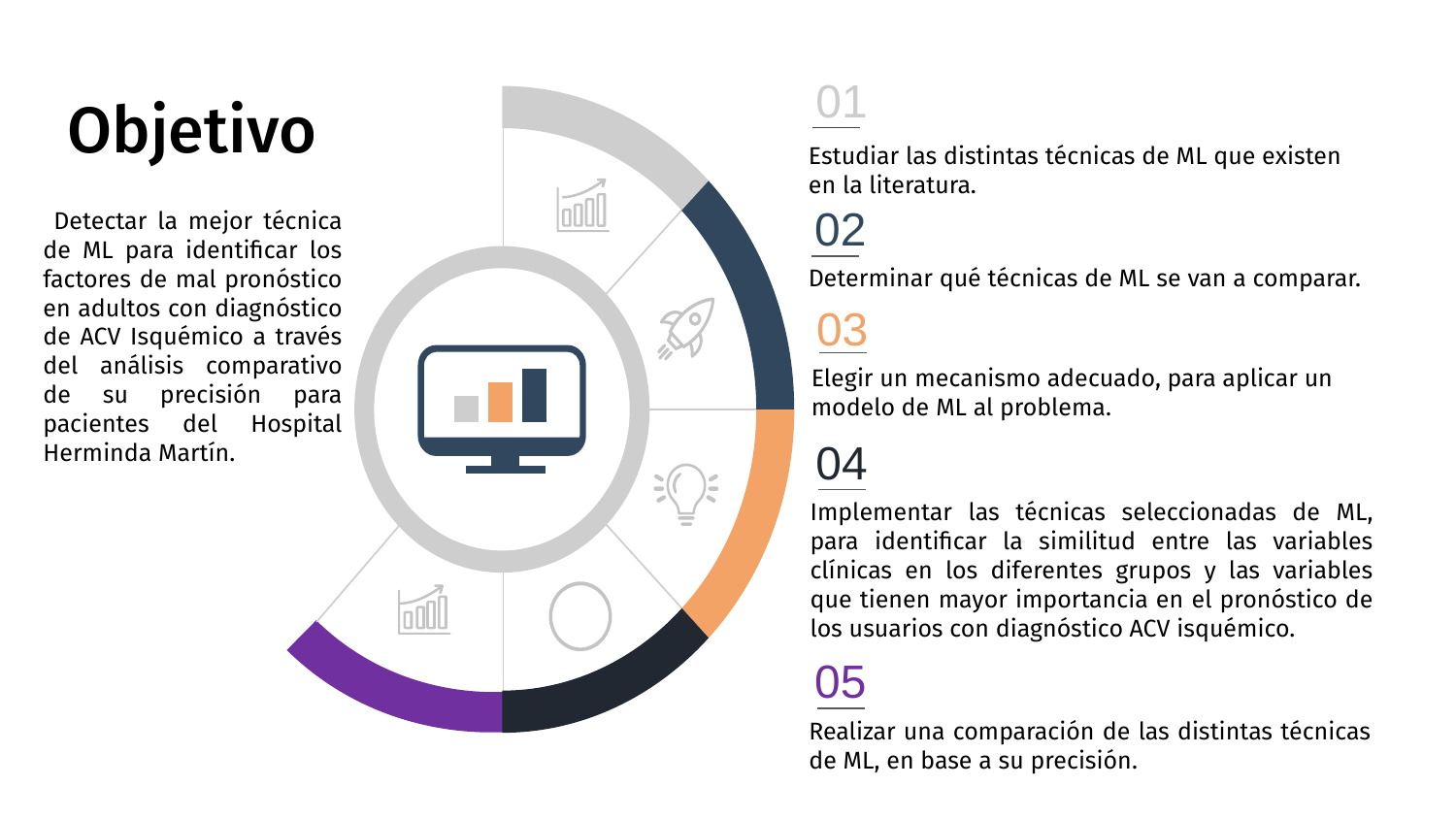

01
Objetivo

Estudiar las distintas técnicas de ML que existen en la literatura.
 Detectar la mejor técnica de ML para identificar los factores de mal pronóstico en adultos con diagnóstico de ACV Isquémico a través del análisis comparativo de su precisión para pacientes del Hospital Herminda Martín.
02
Determinar qué técnicas de ML se van a comparar.
03
Elegir un mecanismo adecuado, para aplicar un modelo de ML al problema.
04
Implementar las técnicas seleccionadas de ML, para identificar la similitud entre las variables clínicas en los diferentes grupos y las variables que tienen mayor importancia en el pronóstico de los usuarios con diagnóstico ACV isquémico.

05
Realizar una comparación de las distintas técnicas de ML, en base a su precisión.